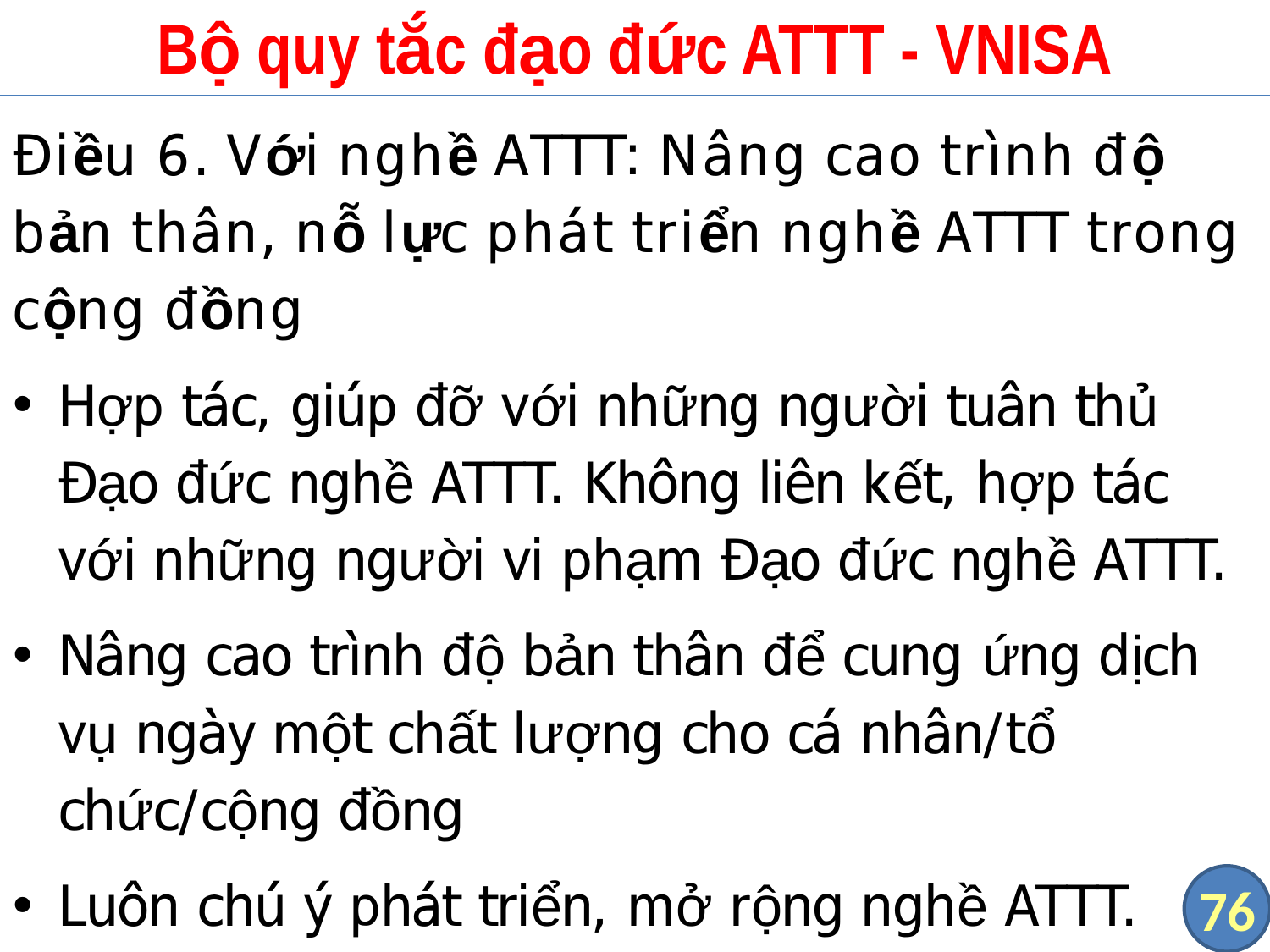

# Bộ quy tắc đạo đức ATTT - VNISA
Điều 6. Với nghề ATTT: Nâng cao trình độ bản thân, nỗ lực phát triển nghề ATTT trong cộng đồng
Hợp tác, giúp đỡ với những người tuân thủ Đạo đức nghề ATTT. Không liên kết, hợp tác với những người vi phạm Đạo đức nghề ATTT.
Nâng cao trình độ bản thân để cung ứng dịch vụ ngày một chất lượng cho cá nhân/tổ chức/cộng đồng
Luôn chú ý phát triển, mở rộng nghề ATTT.
76